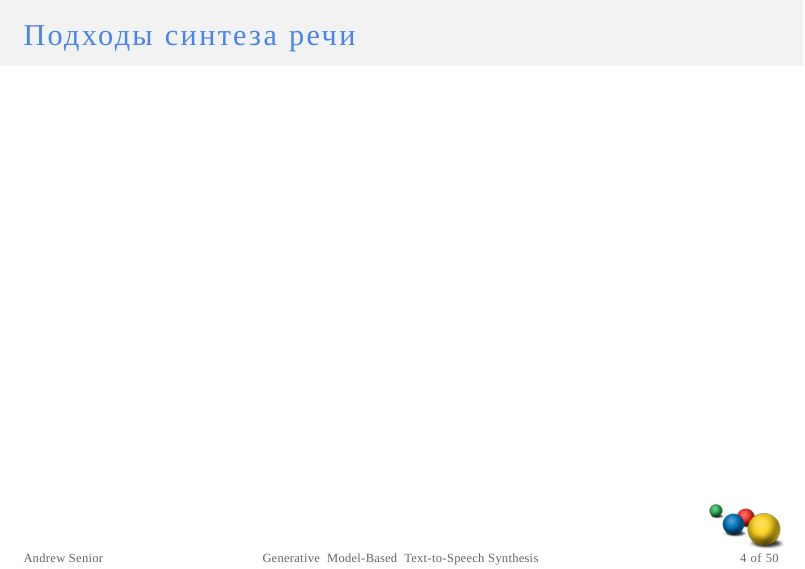

Подходы синтеза речи

Andrew Senior
Generative  Model-Based  Text-to-Speech Synthesis
4 of 50